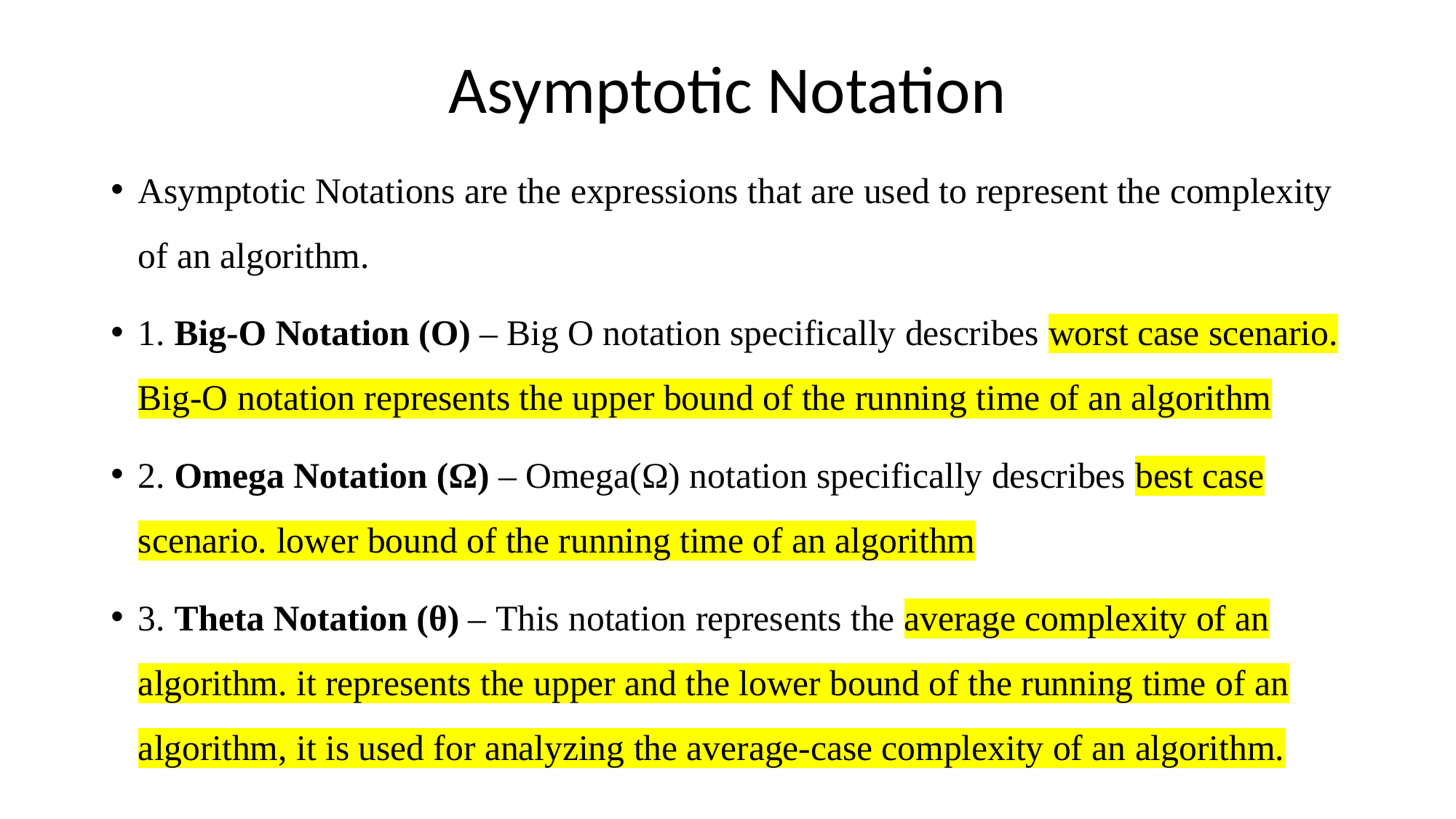

# Asymptotic Notation
Asymptotic Notations are the expressions that are used to represent the complexity of an algorithm.
1. Big-O Notation (Ο) – Big O notation specifically describes worst case scenario. Big-O notation represents the upper bound of the running time of an algorithm
2. Omega Notation (Ω) – Omega(Ω) notation specifically describes best case scenario. lower bound of the running time of an algorithm
3. Theta Notation (θ) – This notation represents the average complexity of an algorithm. it represents the upper and the lower bound of the running time of an algorithm, it is used for analyzing the average-case complexity of an algorithm.